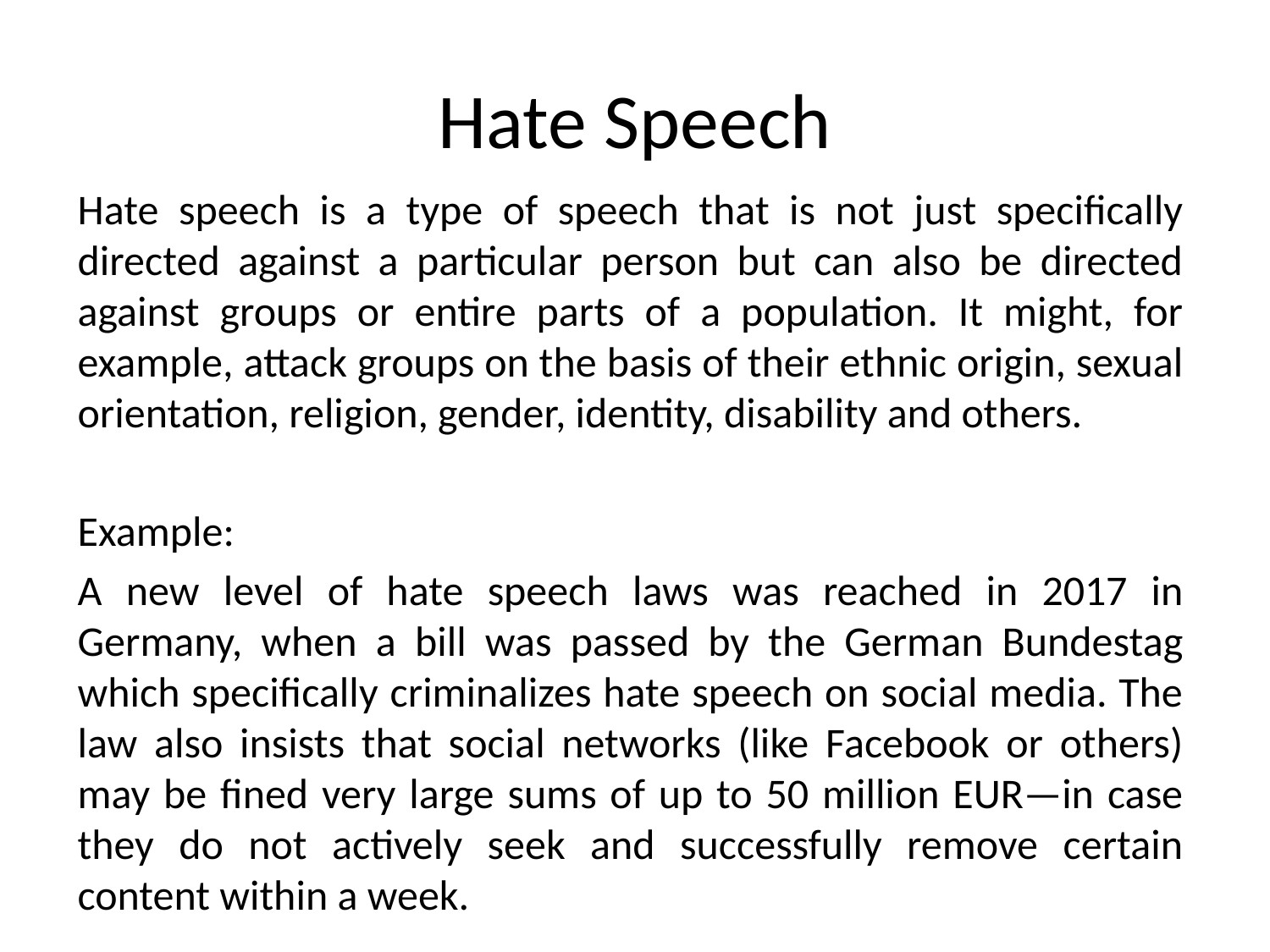

# Hate Speech
Hate speech is a type of speech that is not just specifically directed against a particular person but can also be directed against groups or entire parts of a population. It might, for example, attack groups on the basis of their ethnic origin, sexual orientation, religion, gender, identity, disability and others.

Example:
A new level of hate speech laws was reached in 2017 in Germany, when a bill was passed by the German Bundestag which specifically criminalizes hate speech on social media. The law also insists that social networks (like Facebook or others) may be fined very large sums of up to 50 million EUR—in case they do not actively seek and successfully remove certain content within a week.